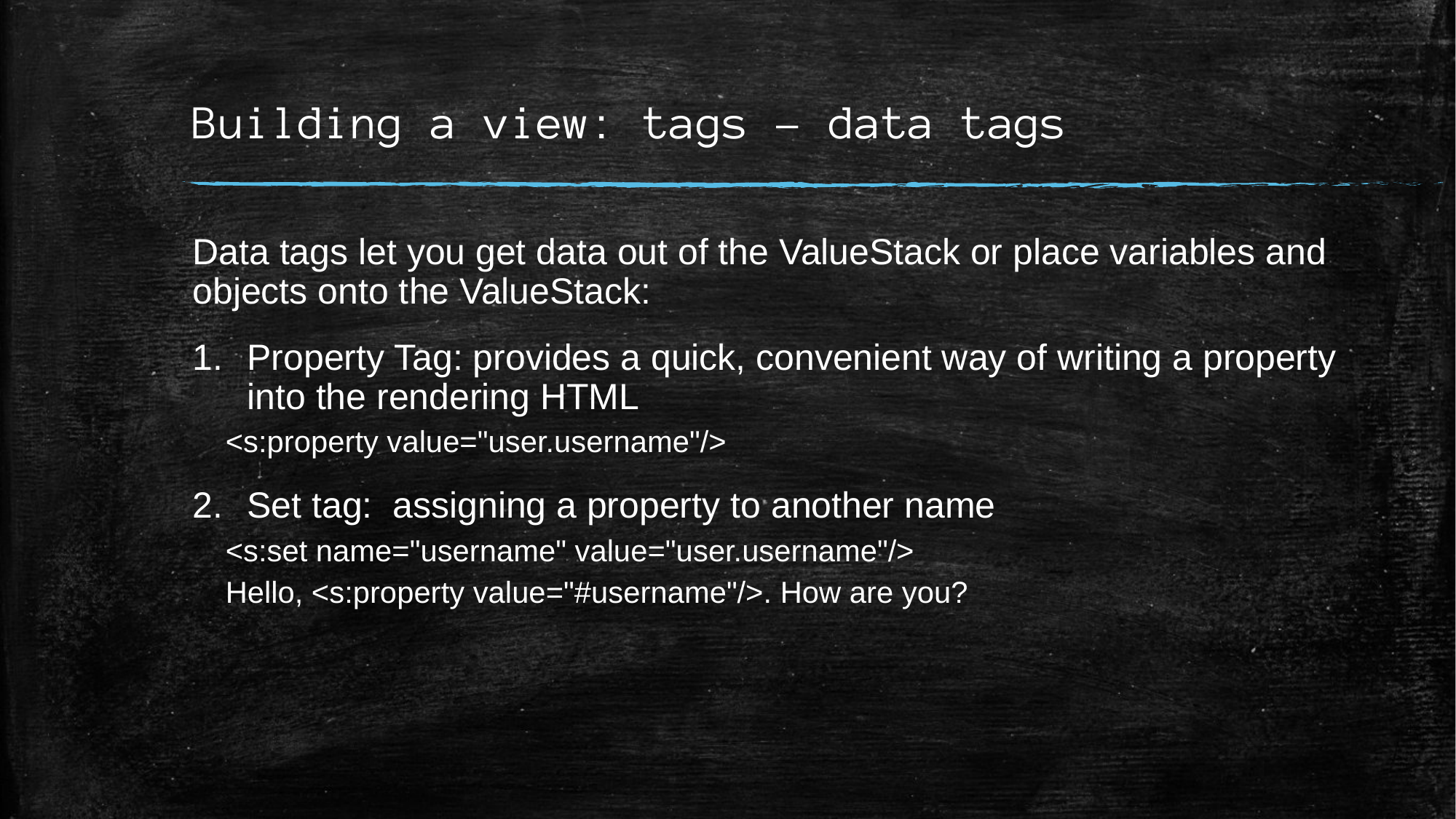

# Building a view: tags – data tags
Data tags let you get data out of the ValueStack or place variables and objects onto the ValueStack:
Property Tag: provides a quick, convenient way of writing a property into the rendering HTML
<s:property value="user.username"/>
Set tag:  assigning a property to another name
<s:set name="username" value="user.username"/>
Hello, <s:property value="#username"/>. How are you?